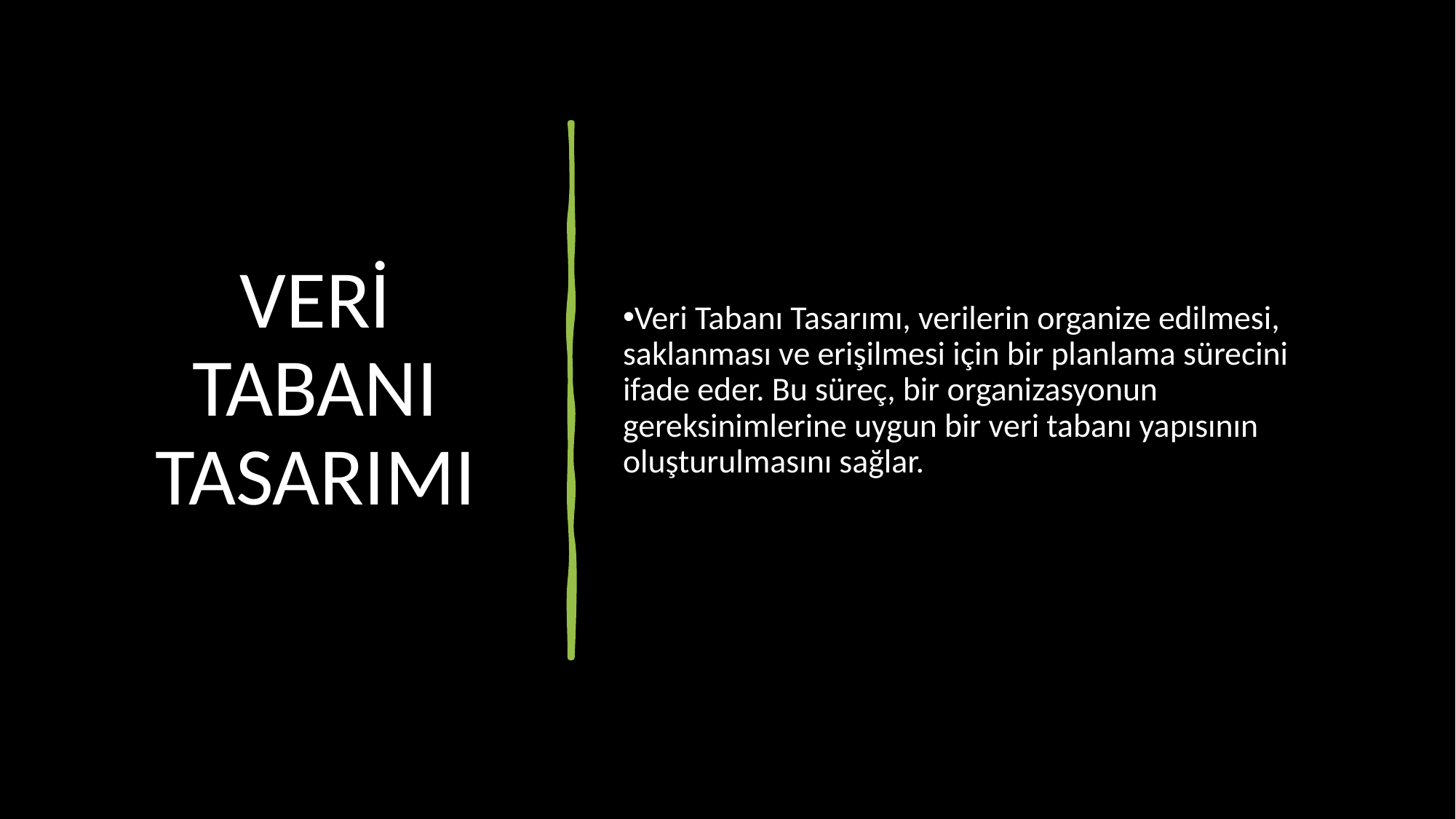

# VERİ TABANI TASARIMI
Veri Tabanı Tasarımı, verilerin organize edilmesi, saklanması ve erişilmesi için bir planlama sürecini ifade eder. Bu süreç, bir organizasyonun gereksinimlerine uygun bir veri tabanı yapısının oluşturulmasını sağlar.